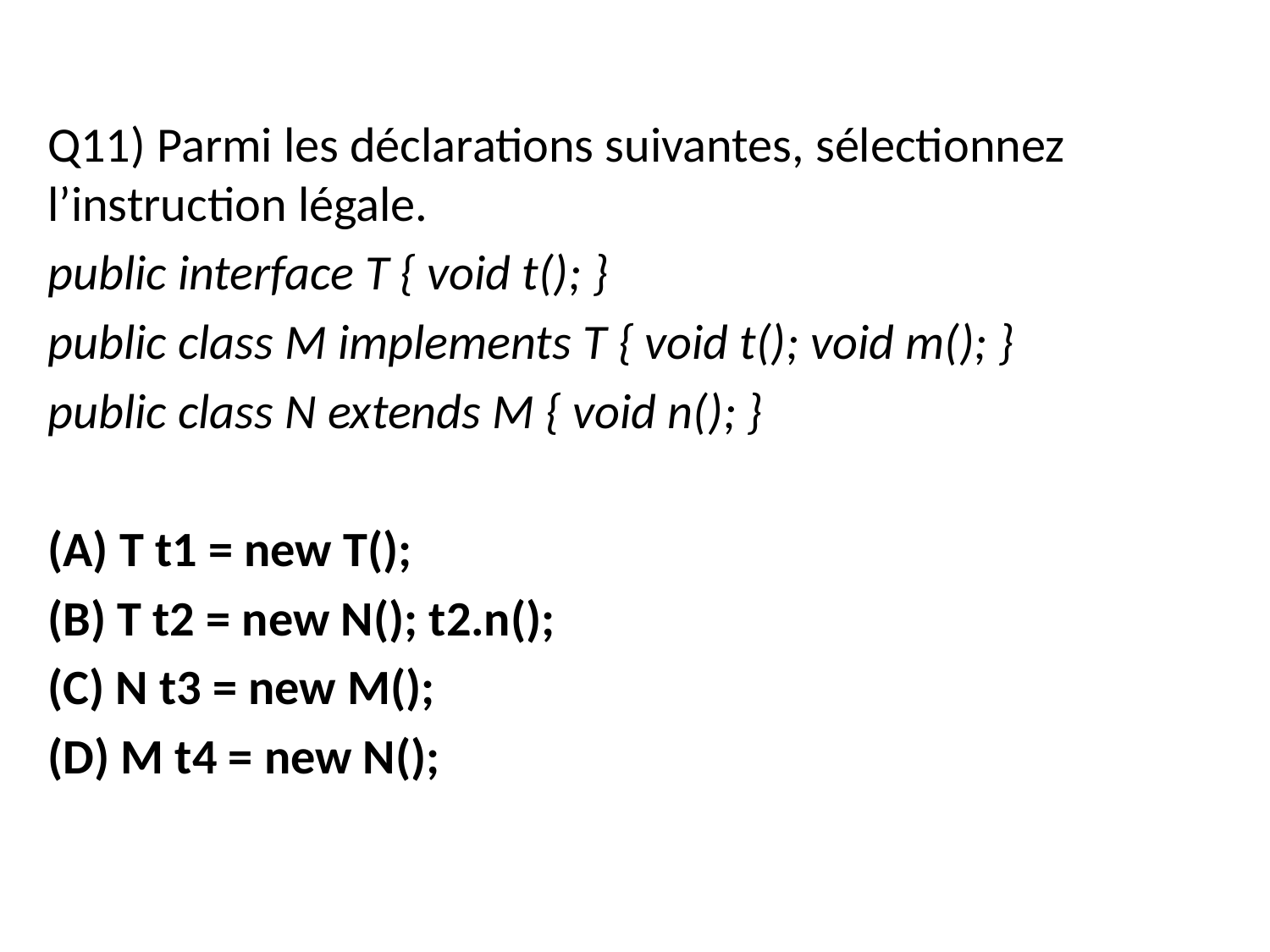

Q11) Parmi les déclarations suivantes, sélectionnez l’instruction légale.
public interface T { void t(); }
public class M implements T { void t(); void m(); }
public class N extends M { void n(); }

(A) T t1 = new T();
(B) T t2 = new N(); t2.n();
(C) N t3 = new M();
(D) M t4 = new N();